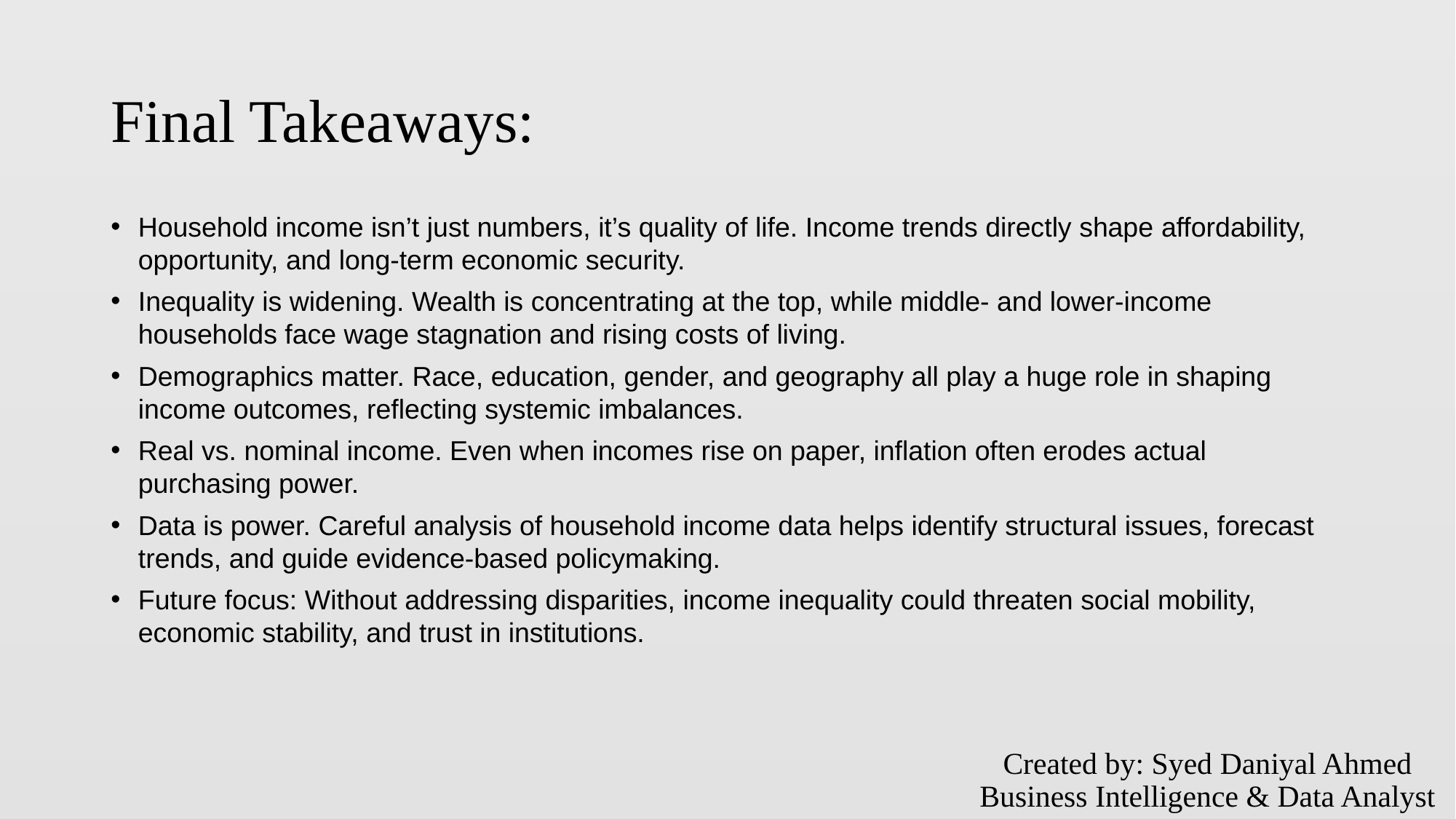

# Final Takeaways:
Household income isn’t just numbers, it’s quality of life. Income trends directly shape affordability, opportunity, and long-term economic security.
Inequality is widening. Wealth is concentrating at the top, while middle- and lower-income households face wage stagnation and rising costs of living.
Demographics matter. Race, education, gender, and geography all play a huge role in shaping income outcomes, reflecting systemic imbalances.
Real vs. nominal income. Even when incomes rise on paper, inflation often erodes actual purchasing power.
Data is power. Careful analysis of household income data helps identify structural issues, forecast trends, and guide evidence-based policymaking.
Future focus: Without addressing disparities, income inequality could threaten social mobility, economic stability, and trust in institutions.
Created by: Syed Daniyal Ahmed
Business Intelligence & Data Analyst